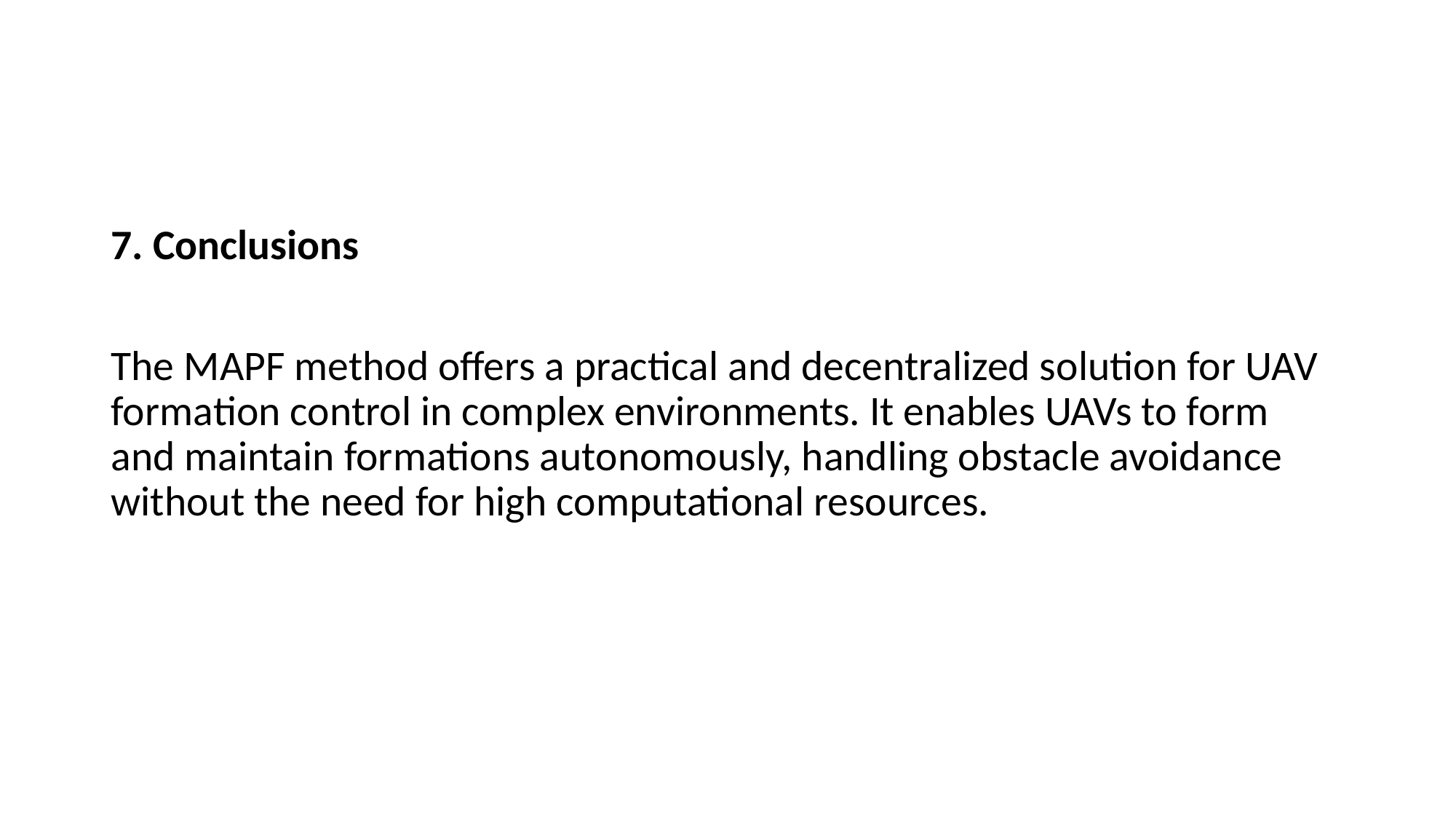

7. Conclusions

The MAPF method offers a practical and decentralized solution for UAV formation control in complex environments. It enables UAVs to form and maintain formations autonomously, handling obstacle avoidance without the need for high computational resources.